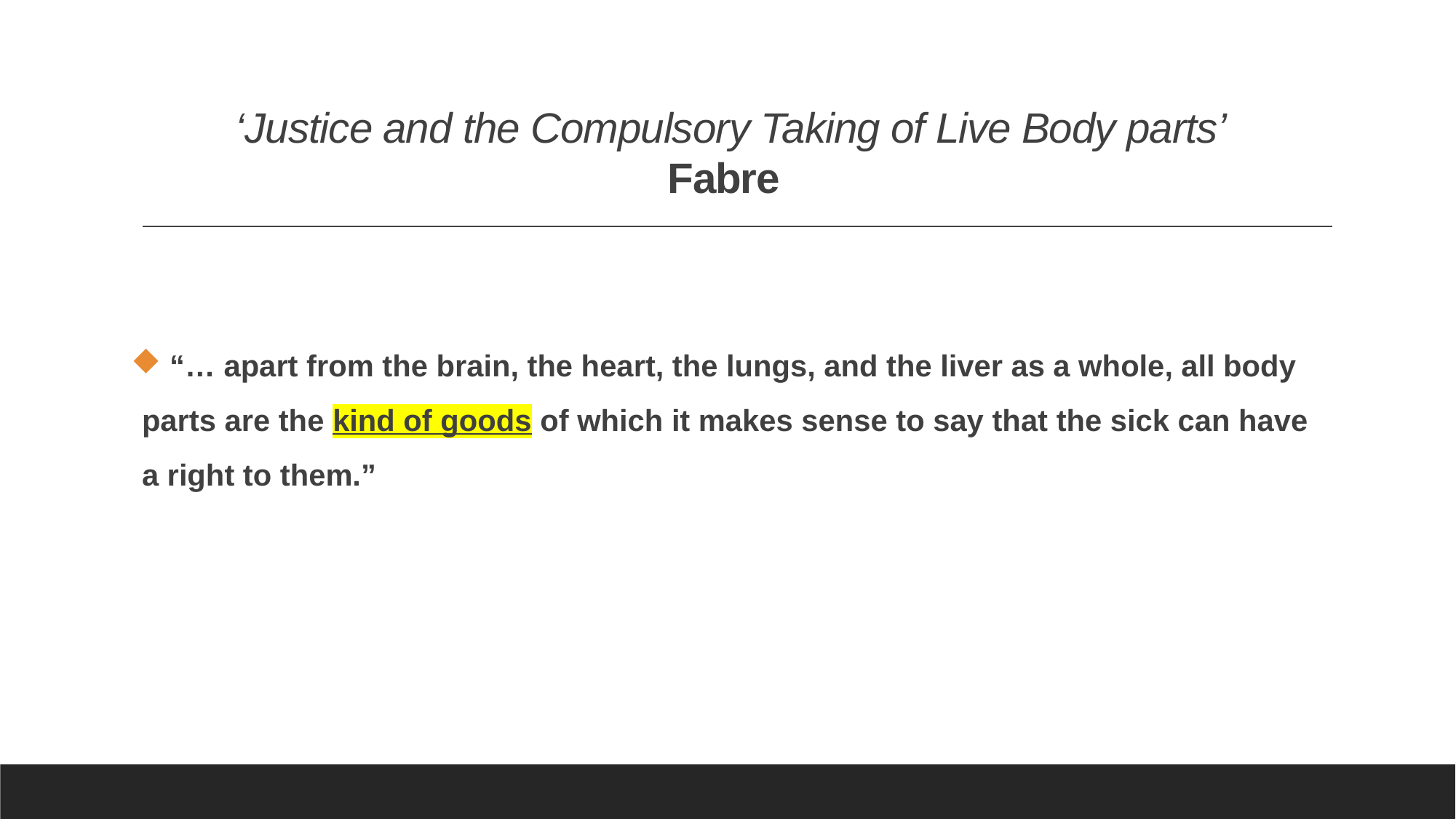

Fabre
# ‘Justice and the Compulsory Taking of Live Body parts’
 “… apart from the brain, the heart, the lungs, and the liver as a whole, all body parts are the kind of goods of which it makes sense to say that the sick can have a right to them.”